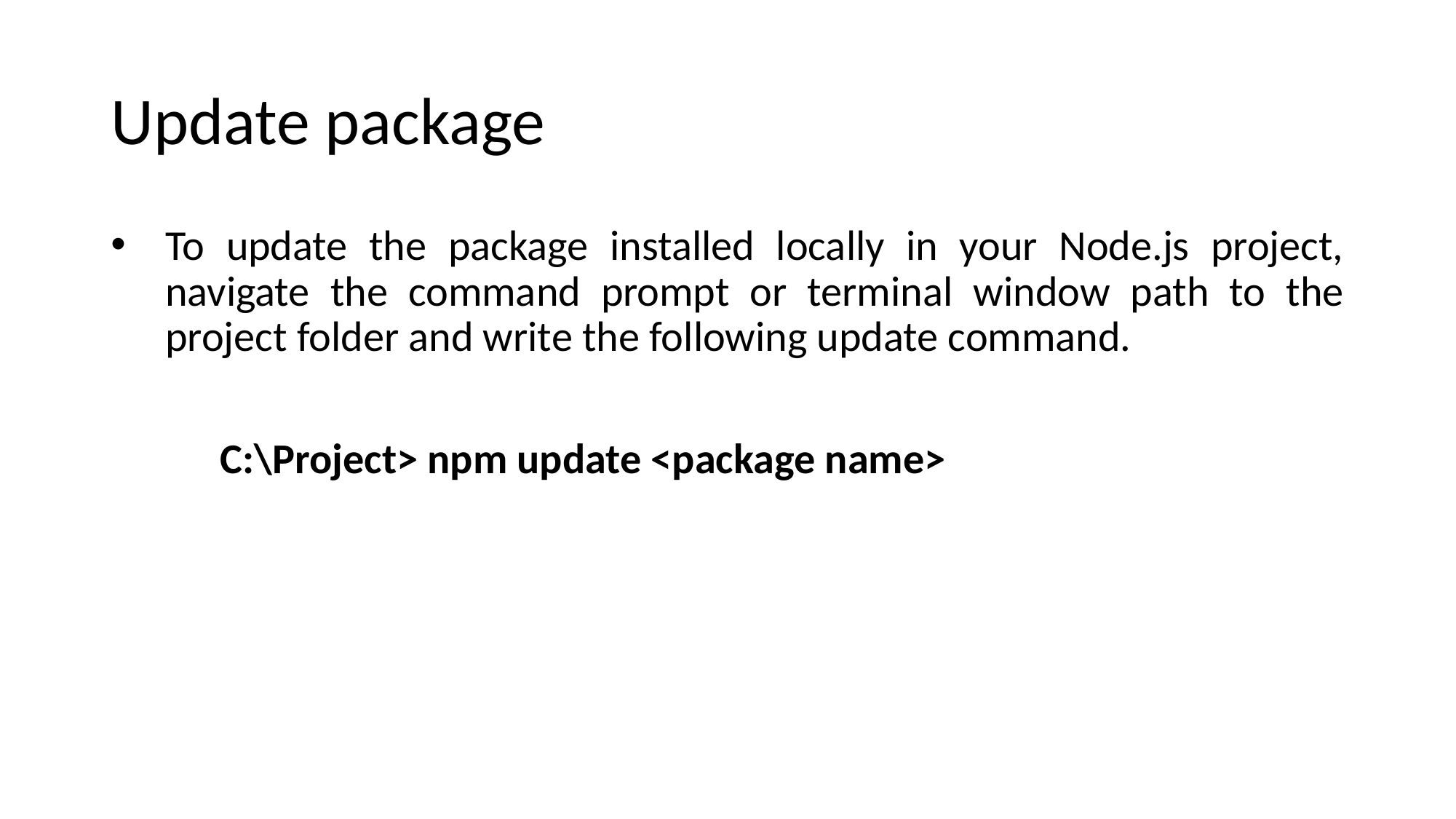

# Update package
To update the package installed locally in your Node.js project, navigate the command prompt or terminal window path to the project folder and write the following update command.

	C:\Project> npm update <package name>